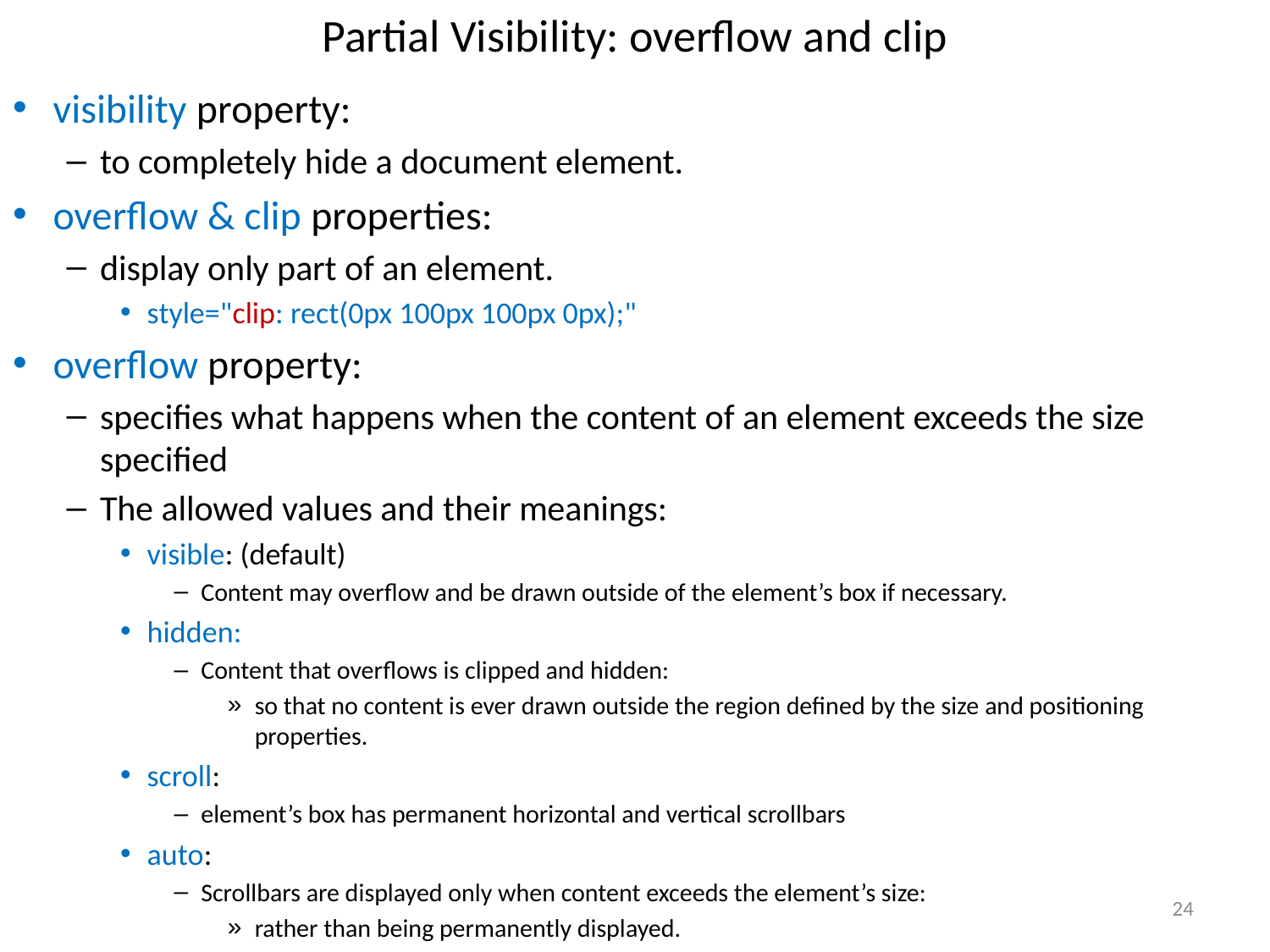

# Partial Visibility: overflow and clip
visibility property:
to completely hide a document element.
overflow & clip properties:
display only part of an element.
style="clip: rect(0px 100px 100px 0px);"
overflow property:
specifies what happens when the content of an element exceeds the size specified
The allowed values and their meanings:
visible: (default)
Content may overflow and be drawn outside of the element’s box if necessary.
hidden:
Content that overflows is clipped and hidden:
so that no content is ever drawn outside the region defined by the size and positioning properties.
scroll:
element’s box has permanent horizontal and vertical scrollbars
auto:
Scrollbars are displayed only when content exceeds the element’s size:
rather than being permanently displayed.

24